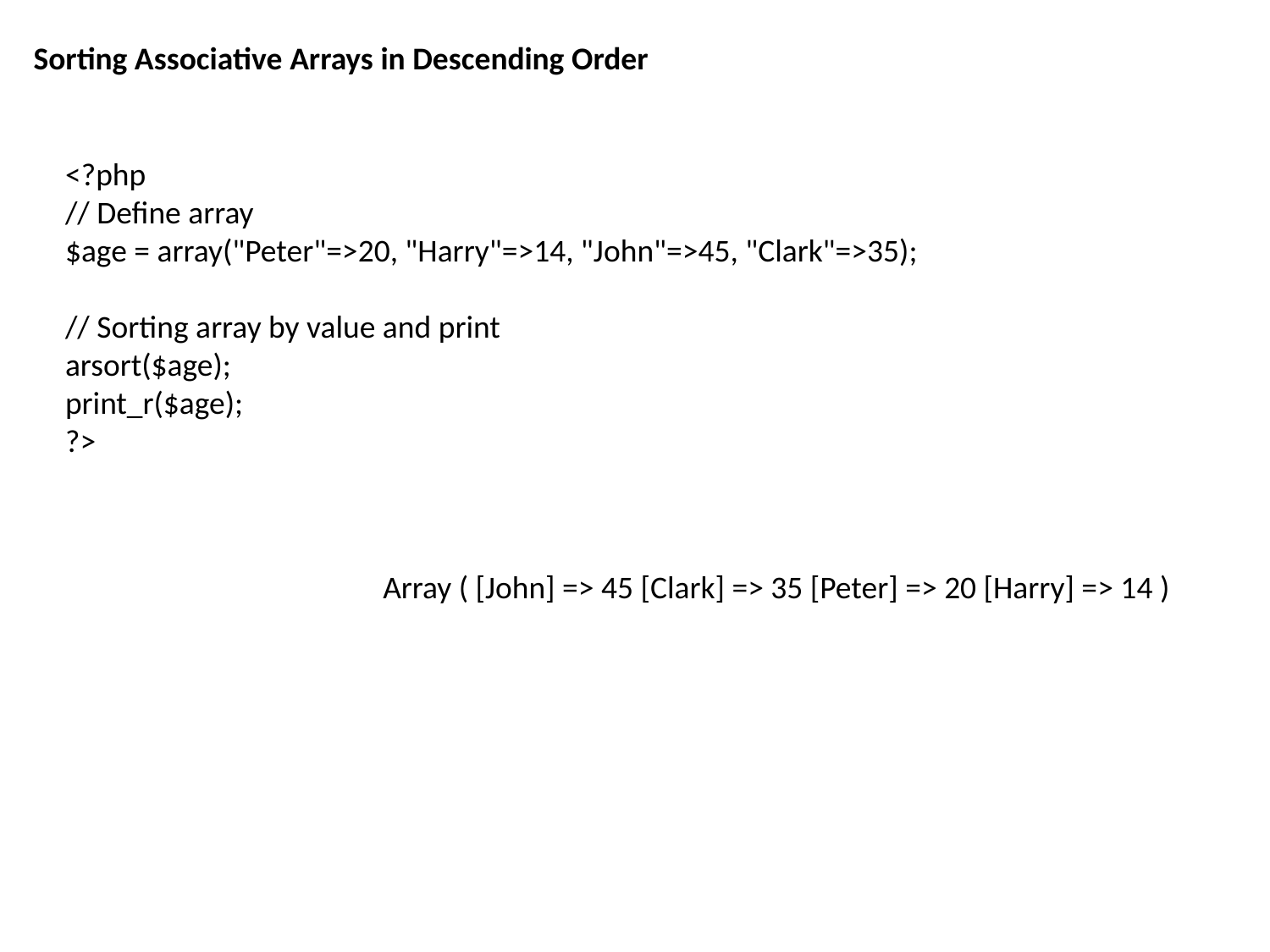

Sorting Associative Arrays in Descending Order
<?php
// Define array
$age = array("Peter"=>20, "Harry"=>14, "John"=>45, "Clark"=>35);

// Sorting array by value and print
arsort($age);
print_r($age);
?>
Array ( [John] => 45 [Clark] => 35 [Peter] => 20 [Harry] => 14 )